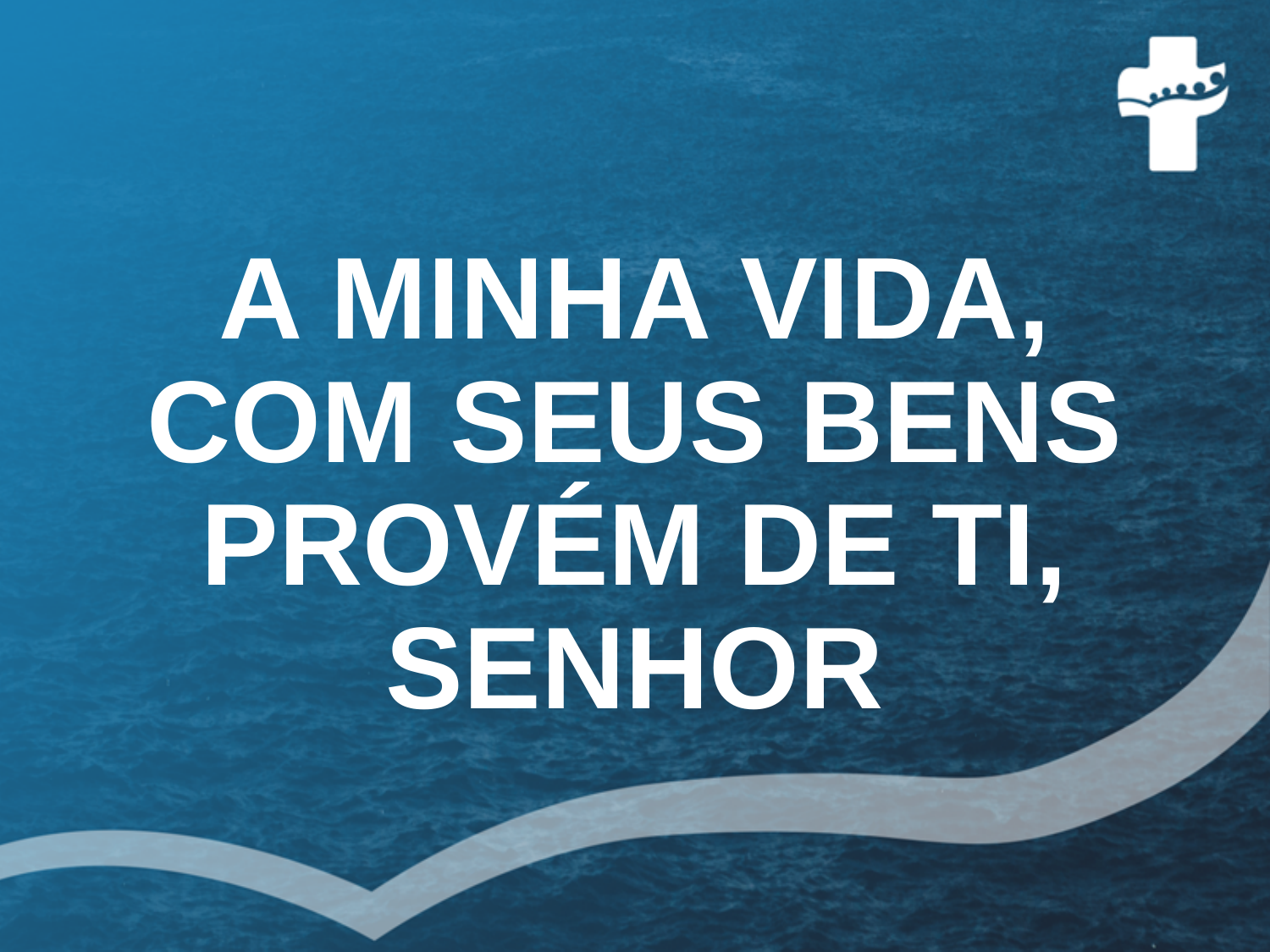

# A MINHA VIDA, COM SEUS BENS PROVÉM DE TI, SENHOR